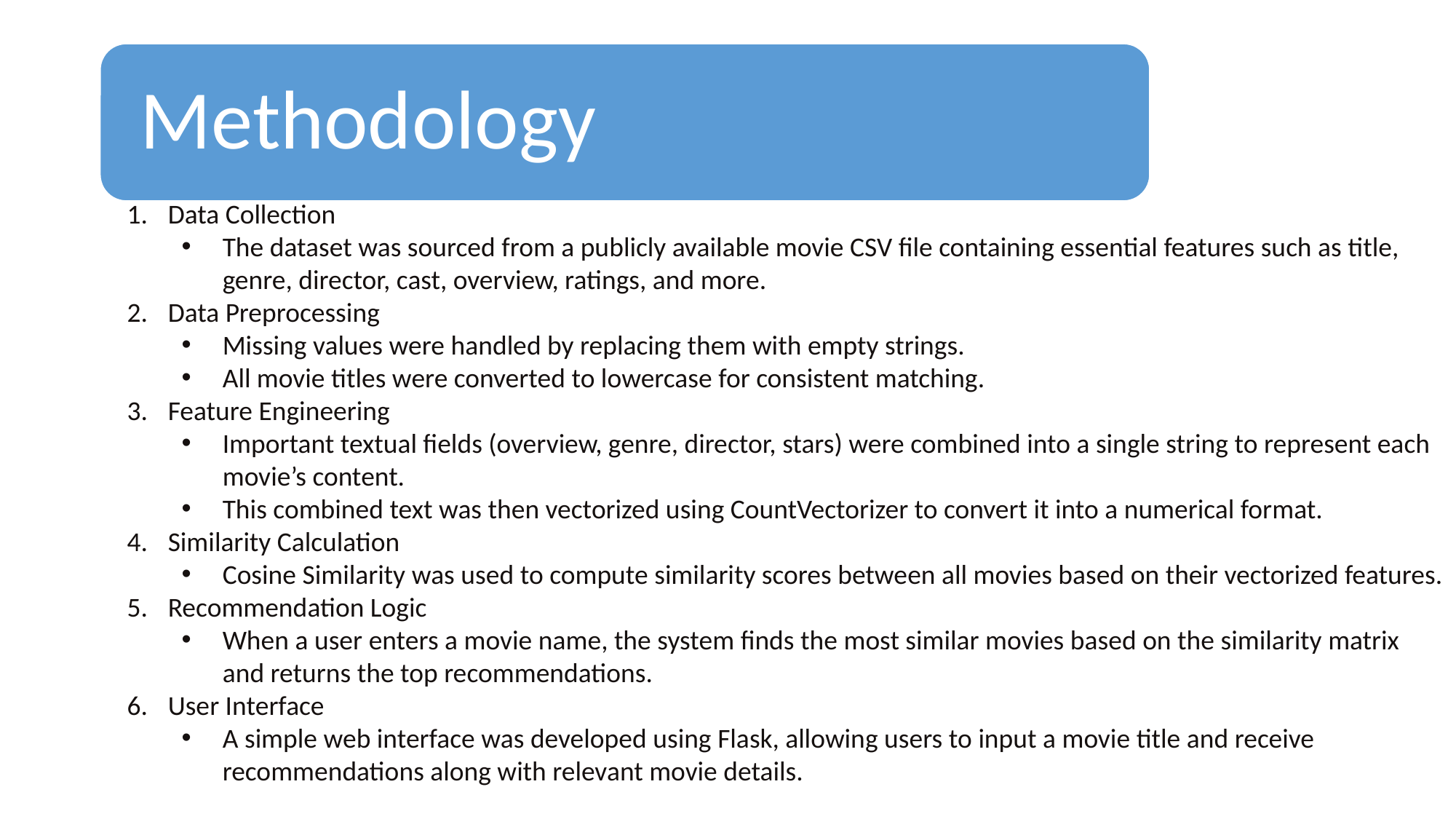

Methodology
Data Collection
The dataset was sourced from a publicly available movie CSV file containing essential features such as title, genre, director, cast, overview, ratings, and more.
Data Preprocessing
Missing values were handled by replacing them with empty strings.
All movie titles were converted to lowercase for consistent matching.
Feature Engineering
Important textual fields (overview, genre, director, stars) were combined into a single string to represent each movie’s content.
This combined text was then vectorized using CountVectorizer to convert it into a numerical format.
Similarity Calculation
Cosine Similarity was used to compute similarity scores between all movies based on their vectorized features.
Recommendation Logic
When a user enters a movie name, the system finds the most similar movies based on the similarity matrix and returns the top recommendations.
User Interface
A simple web interface was developed using Flask, allowing users to input a movie title and receive recommendations along with relevant movie details.